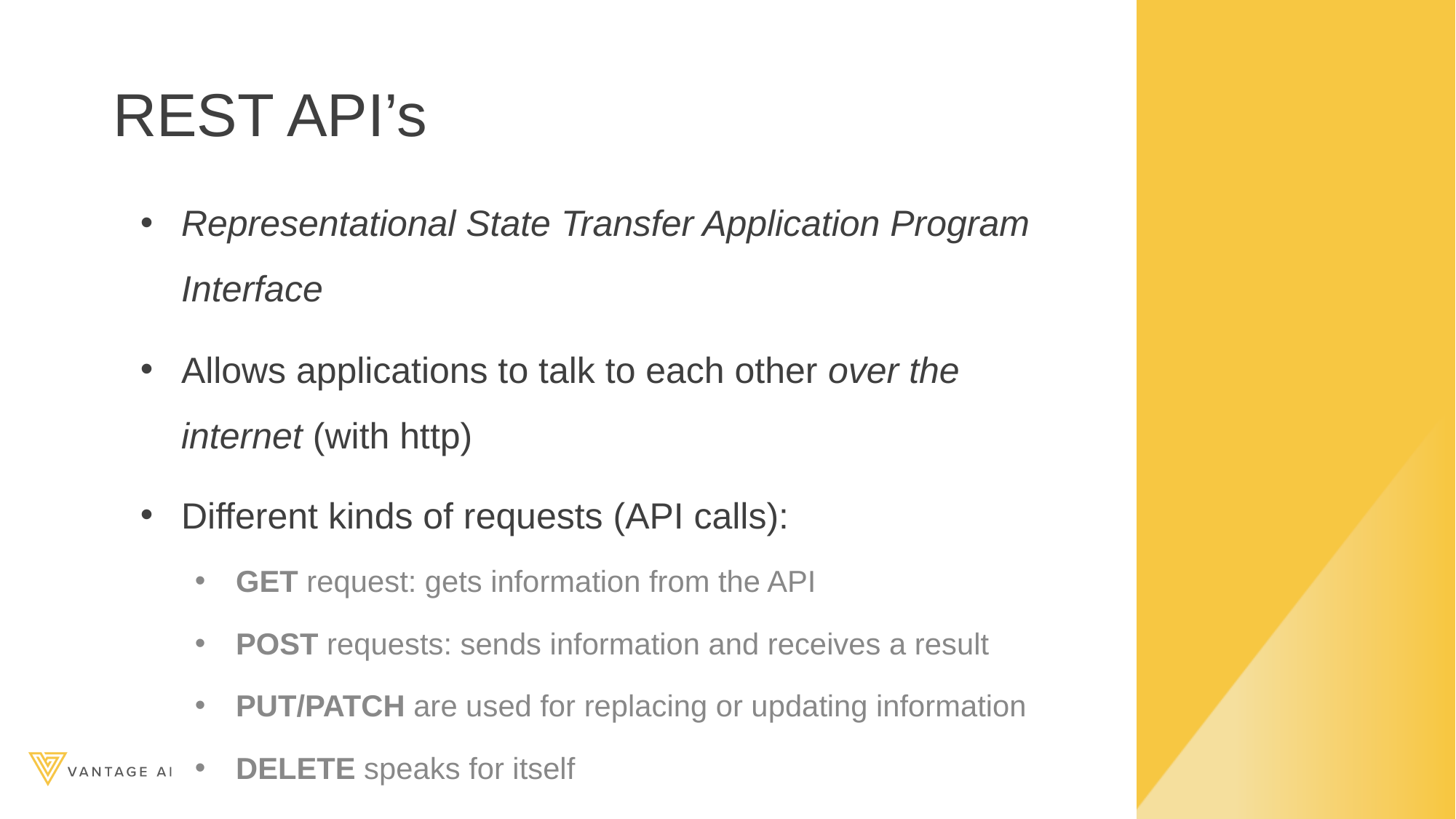

# REST API’s
Representational State Transfer Application Program Interface
Allows applications to talk to each other over the internet (with http)
Different kinds of requests (API calls):
GET request: gets information from the API
POST requests: sends information and receives a result
PUT/PATCH are used for replacing or updating information
DELETE speaks for itself